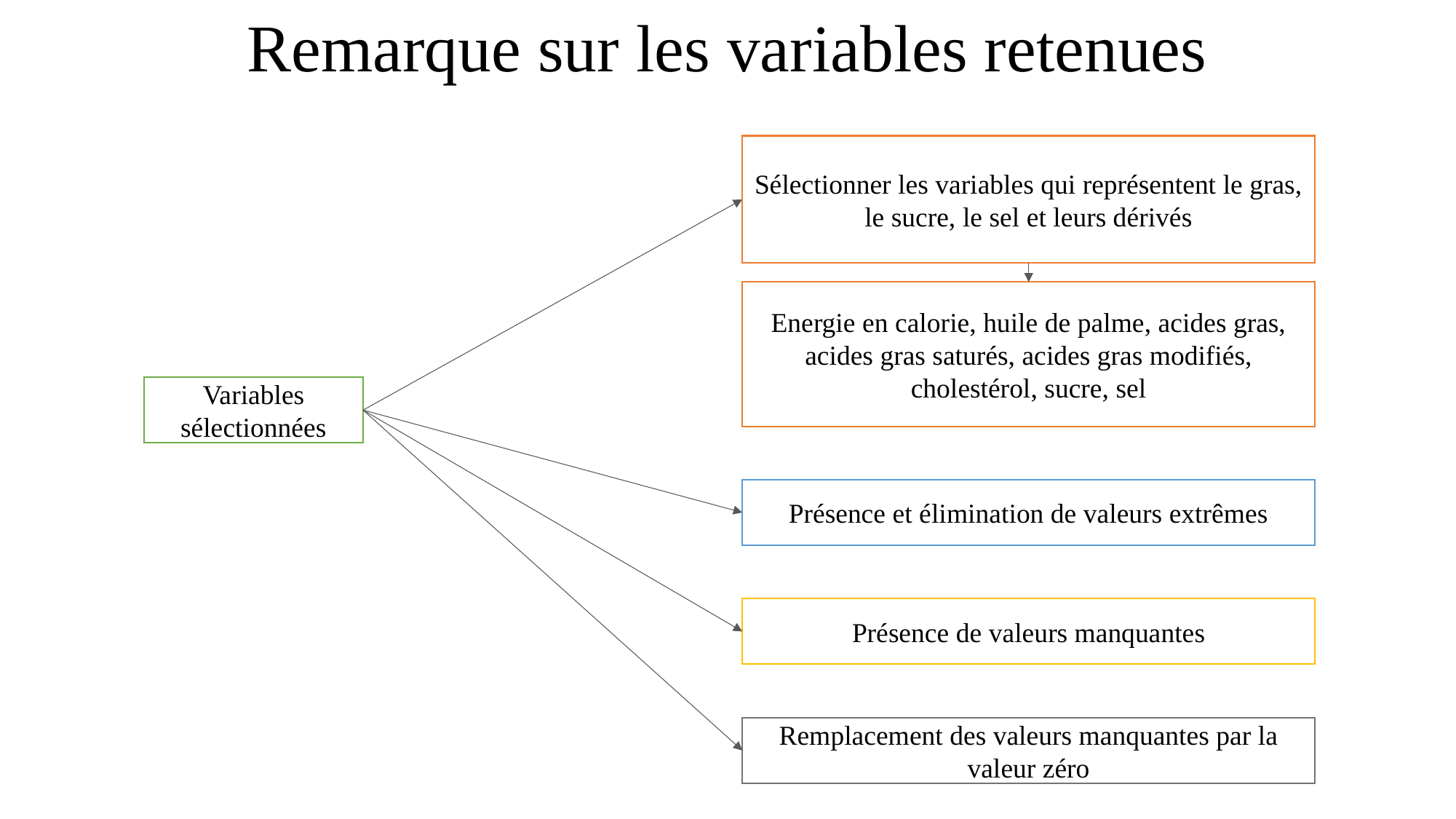

# Remarque sur les variables retenues
Sélectionner les variables qui représentent le gras, le sucre, le sel et leurs dérivés
Energie en calorie, huile de palme, acides gras, acides gras saturés, acides gras modifiés, cholestérol, sucre, sel
Variables sélectionnées
Présence et élimination de valeurs extrêmes
Présence de valeurs manquantes
Remplacement des valeurs manquantes par la valeur zéro